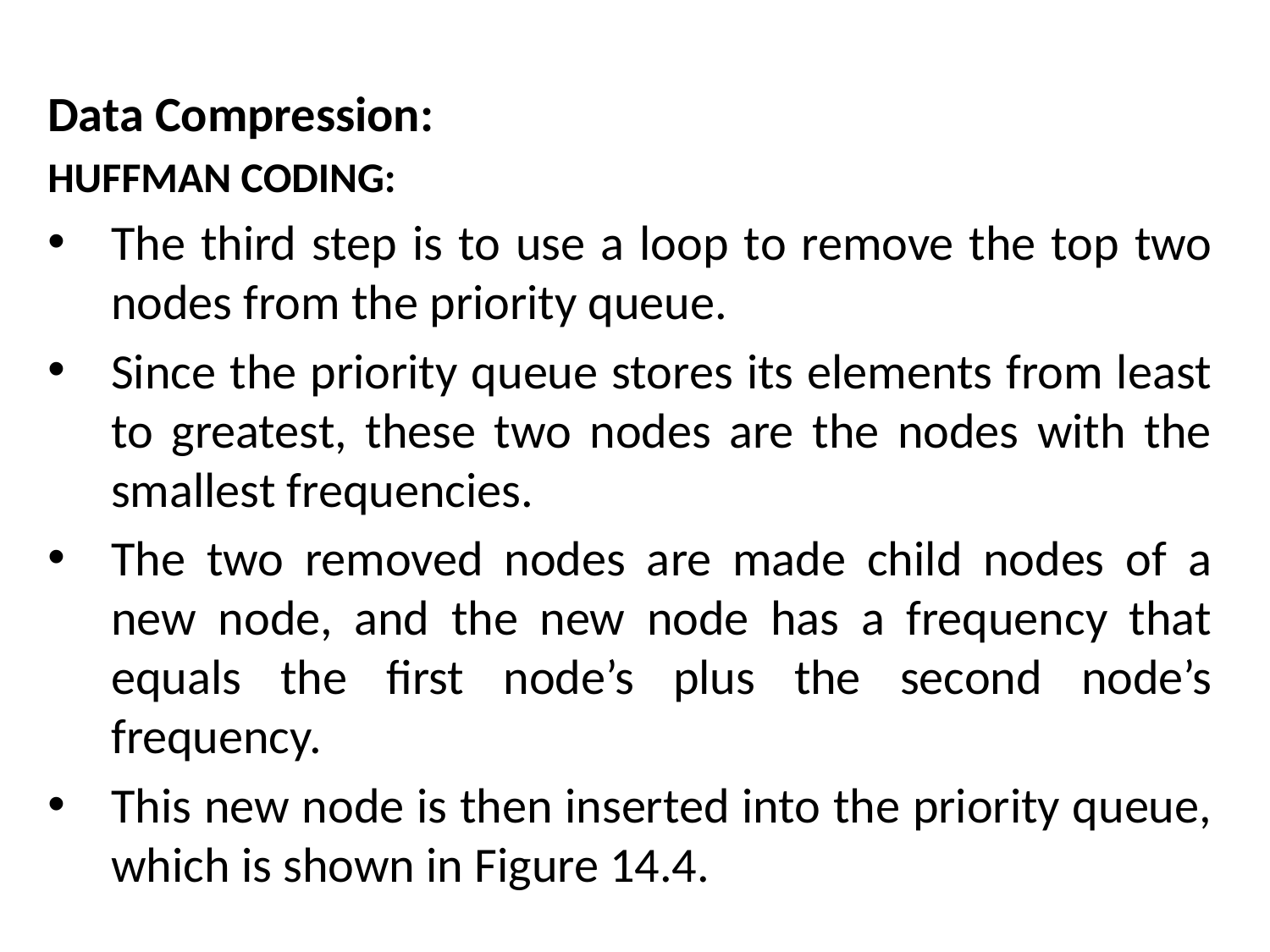

Data Compression:
HUFFMAN CODING:
The third step is to use a loop to remove the top two nodes from the priority queue.
Since the priority queue stores its elements from least to greatest, these two nodes are the nodes with the smallest frequencies.
The two removed nodes are made child nodes of a new node, and the new node has a frequency that equals the first node’s plus the second node’s frequency.
This new node is then inserted into the priority queue, which is shown in Figure 14.4.
# The Mathematical side of games